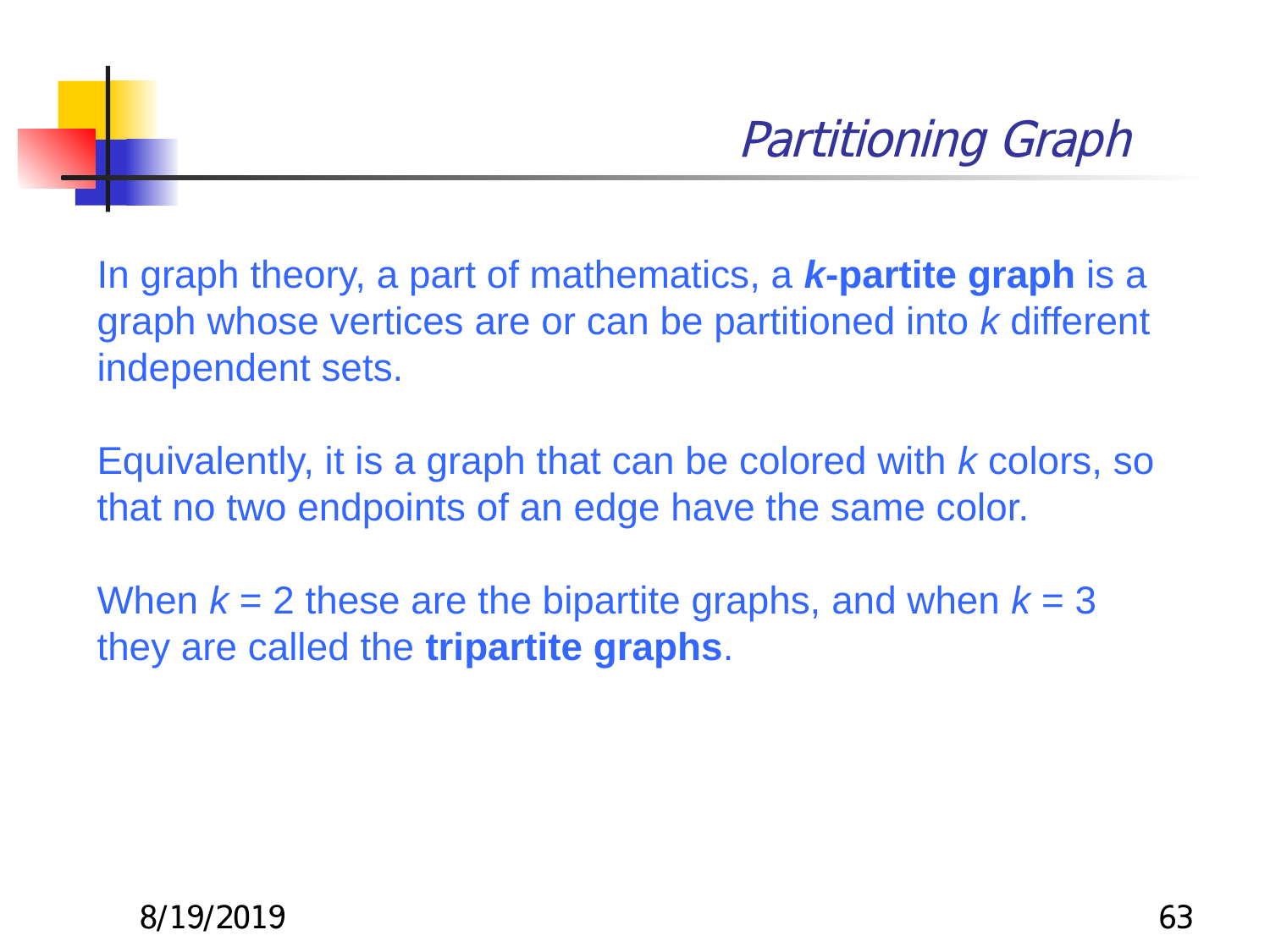

# Partitioning Graph
In graph theory, a part of mathematics, a k-partite graph is a graph whose vertices are or can be partitioned into k different  independent sets.

Equivalently, it is a graph that can be colored with k colors, so that no two endpoints of an edge have the same color.

When k = 2 these are the bipartite graphs, and when k = 3 they are called the tripartite graphs.

8/19/2019
63